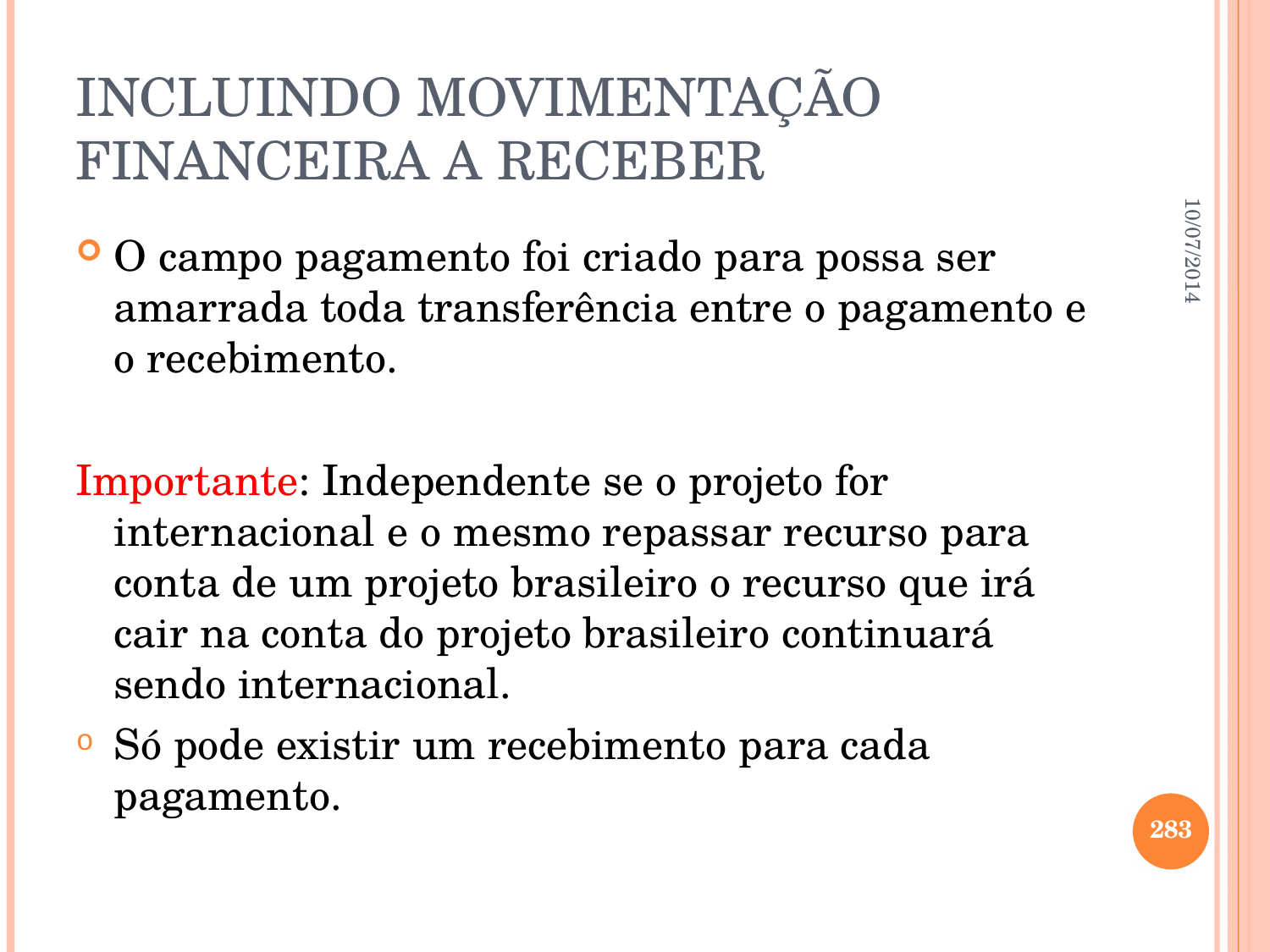

# Incluindo movimentação financeira a receber
10/07/2014
O campo pagamento foi criado para possa ser amarrada toda transferência entre o pagamento e o recebimento.

Importante: Independente se o projeto for internacional e o mesmo repassar recurso para conta de um projeto brasileiro o recurso que irá cair na conta do projeto brasileiro continuará sendo internacional.
Só pode existir um recebimento para cada pagamento.
283